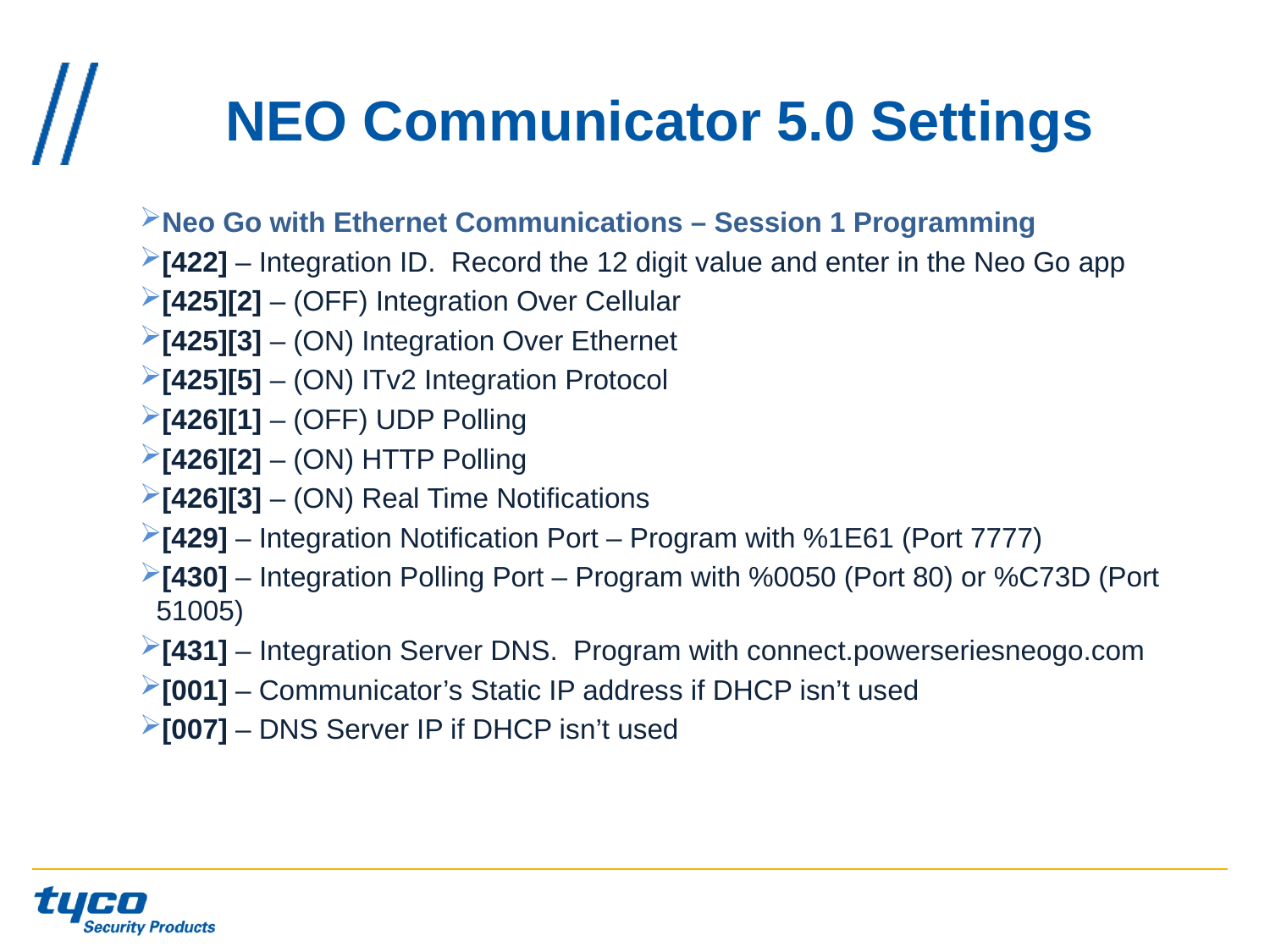

# NEO Communicator 5.0 Settings
Neo Go with Ethernet Communications – Session 1 Programming
[422] – Integration ID.  Record the 12 digit value and enter in the Neo Go app
[425][2] – (OFF) Integration Over Cellular
[425][3] – (ON) Integration Over Ethernet
[425][5] – (ON) ITv2 Integration Protocol
[426][1] – (OFF) UDP Polling
[426][2] – (ON) HTTP Polling
[426][3] – (ON) Real Time Notifications
[429] – Integration Notification Port – Program with %1E61 (Port 7777)
[430] – Integration Polling Port – Program with %0050 (Port 80) or %C73D (Port 51005)
[431] – Integration Server DNS.  Program with connect.powerseriesneogo.com
[001] – Communicator’s Static IP address if DHCP isn’t used
[007] – DNS Server IP if DHCP isn’t used